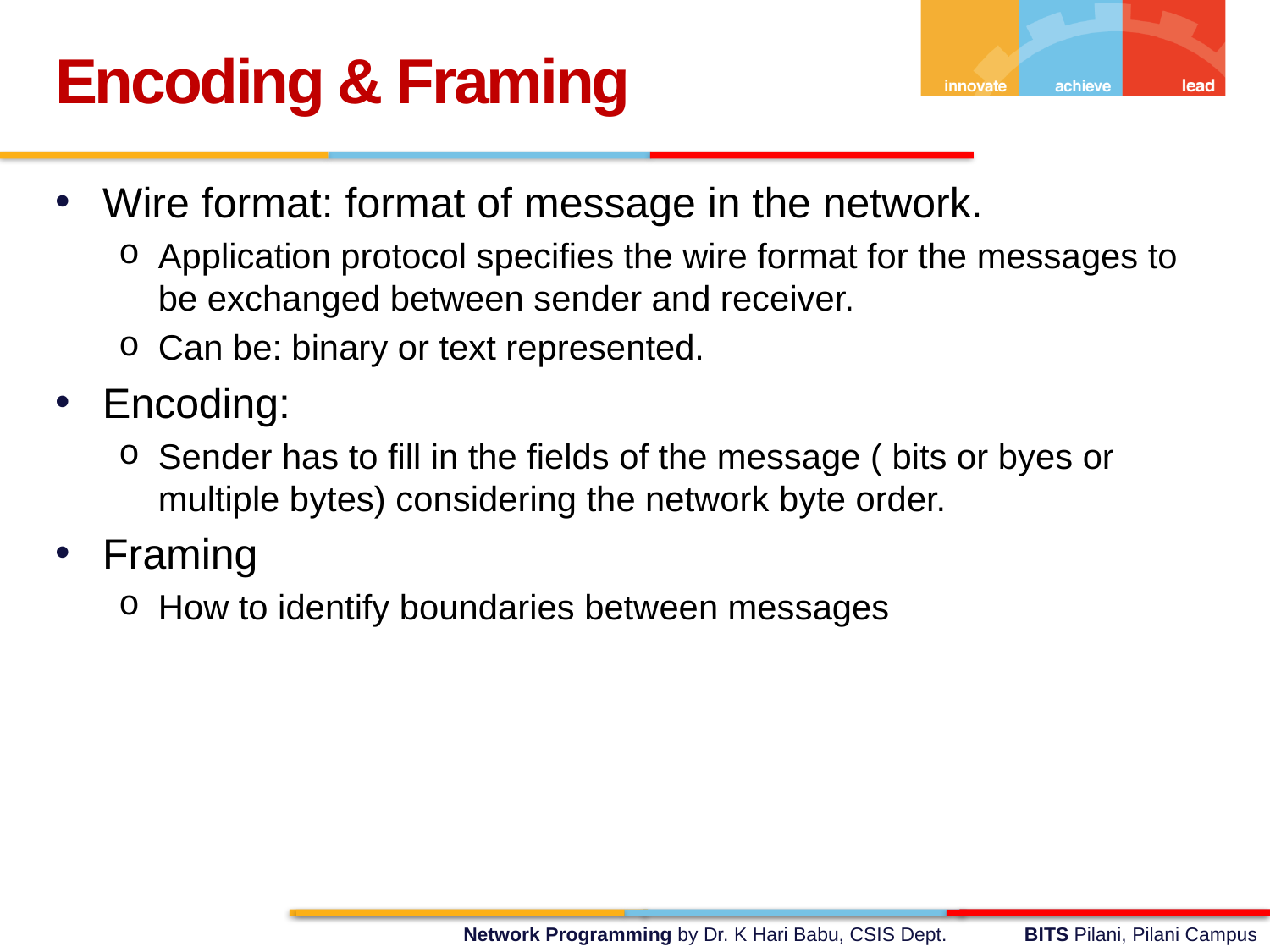

Encoding & Framing
Wire format: format of message in the network.
Application protocol specifies the wire format for the messages to be exchanged between sender and receiver.
Can be: binary or text represented.
Encoding:
Sender has to fill in the fields of the message ( bits or byes or multiple bytes) considering the network byte order.
Framing
How to identify boundaries between messages